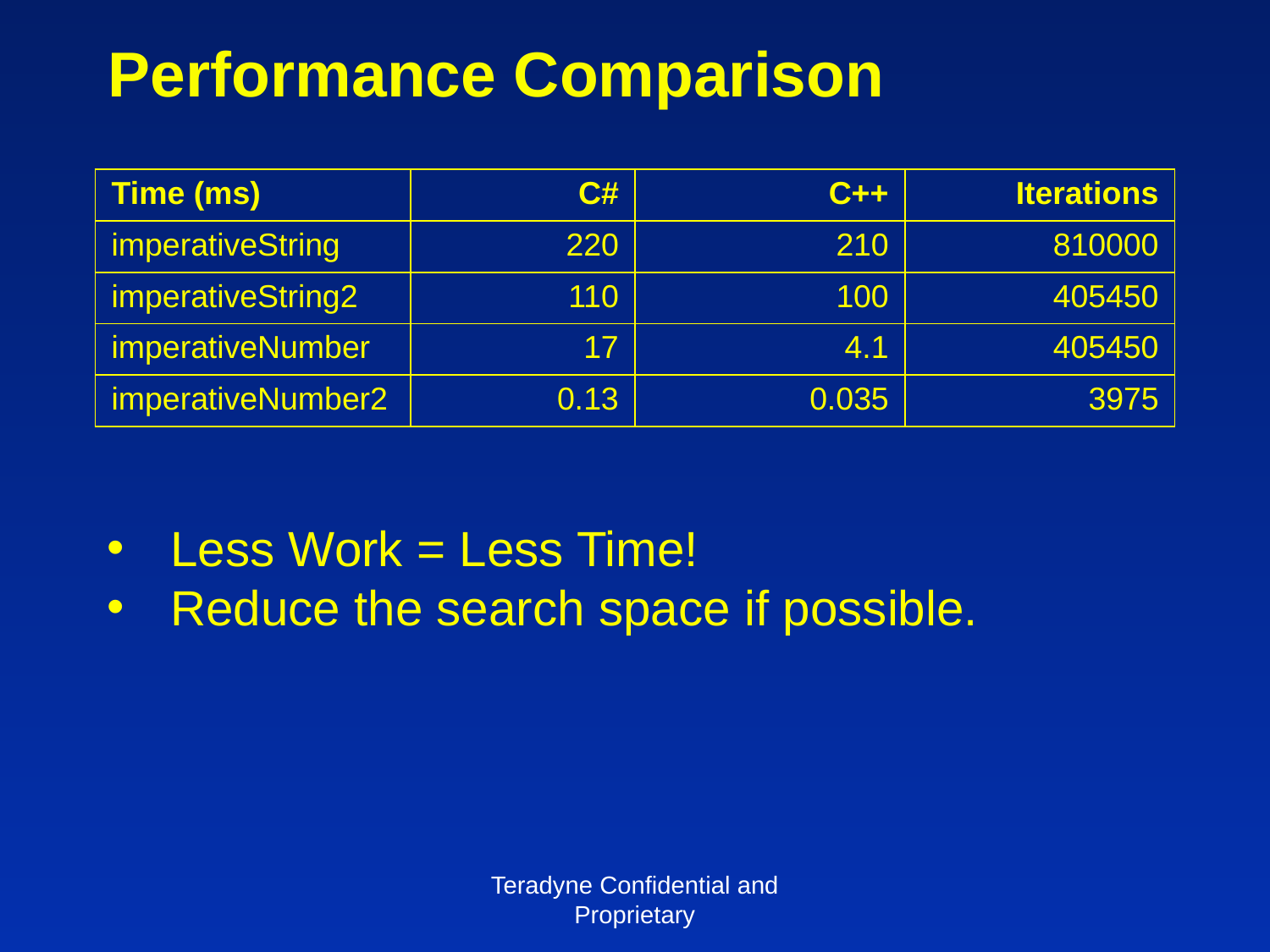

# Performance Comparison
| Time (ms) | C# | C++ | Iterations |
| --- | --- | --- | --- |
| imperativeString | 220 | 210 | 810000 |
| imperativeString2 | 110 | 100 | 405450 |
| imperativeNumber | 17 | 4.1 | 405450 |
| imperativeNumber2 | 0.13 | 0.035 | 3975 |
Less Work = Less Time!
Reduce the search space if possible.
Teradyne Confidential and Proprietary